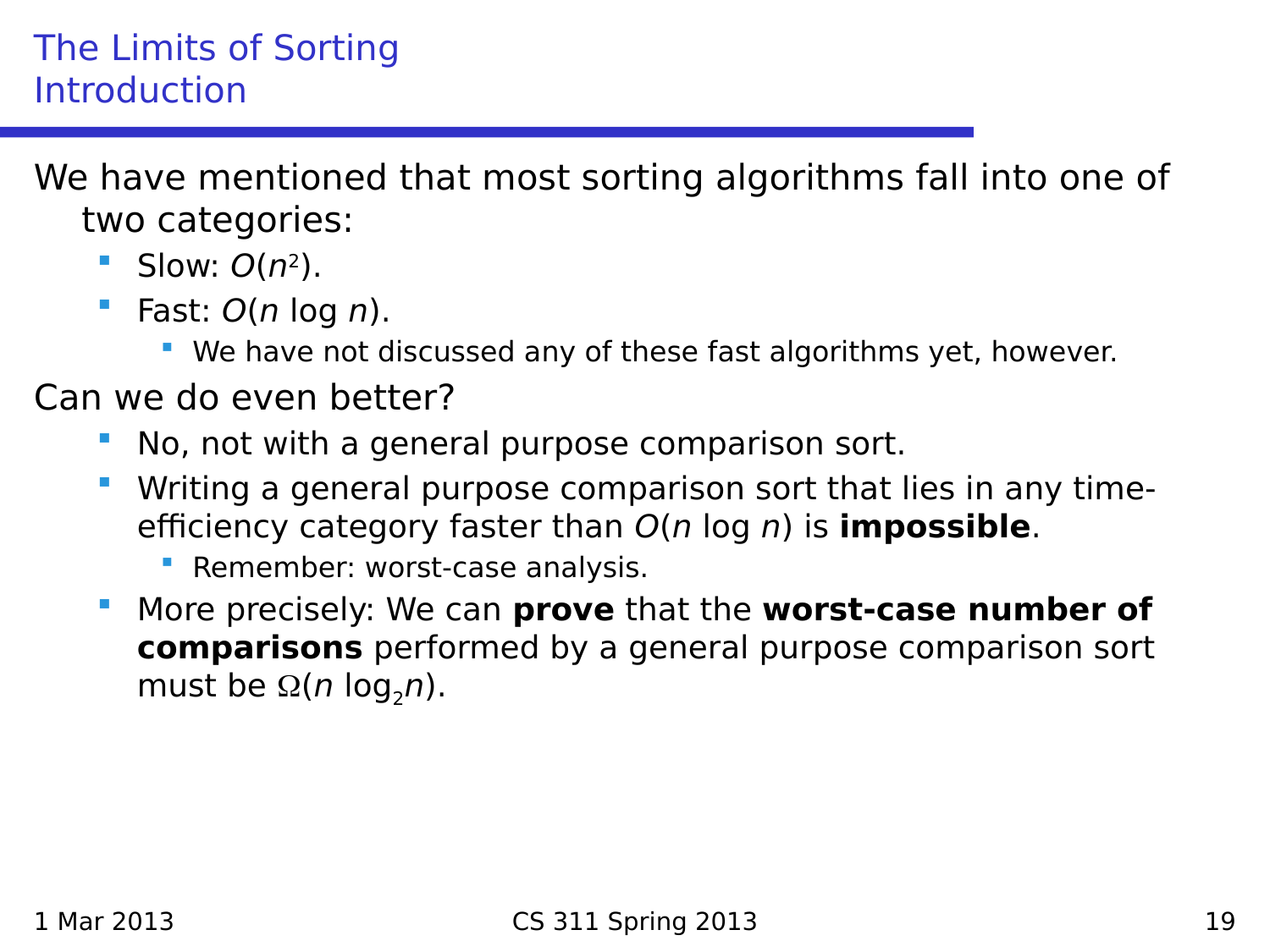

# The Limits of Sorting Introduction
We have mentioned that most sorting algorithms fall into one of two categories:
Slow: O(n2).
Fast: O(n log n).
We have not discussed any of these fast algorithms yet, however.
Can we do even better?
No, not with a general purpose comparison sort.
Writing a general purpose comparison sort that lies in any time-efficiency category faster than O(n log n) is impossible.
Remember: worst-case analysis.
More precisely: We can prove that the worst-case number of comparisons performed by a general purpose comparison sort must be Ω(n log2n).
1 Mar 2013
CS 311 Spring 2013
19